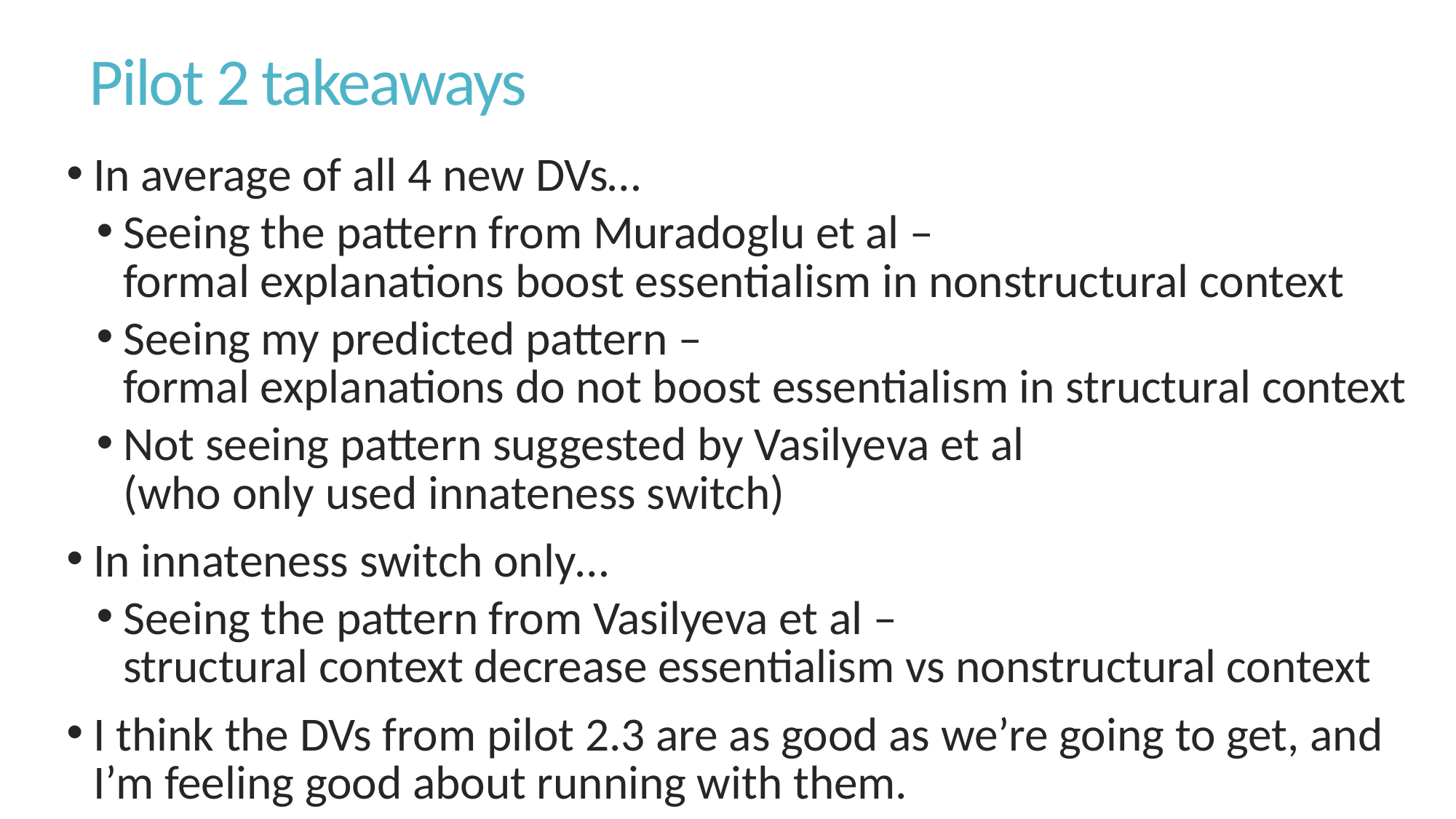

# Pilot 2 takeaways
In average of all 4 new DVs…
Seeing the pattern from Muradoglu et al –
formal explanations boost essentialism in nonstructural context
Seeing my predicted pattern –
formal explanations do not boost essentialism in structural context
Not seeing pattern suggested by Vasilyeva et al
(who only used innateness switch)
In innateness switch only…
Seeing the pattern from Vasilyeva et al –
structural context decrease essentialism vs nonstructural context
I think the DVs from pilot 2.3 are as good as we’re going to get, and I’m feeling good about running with them.